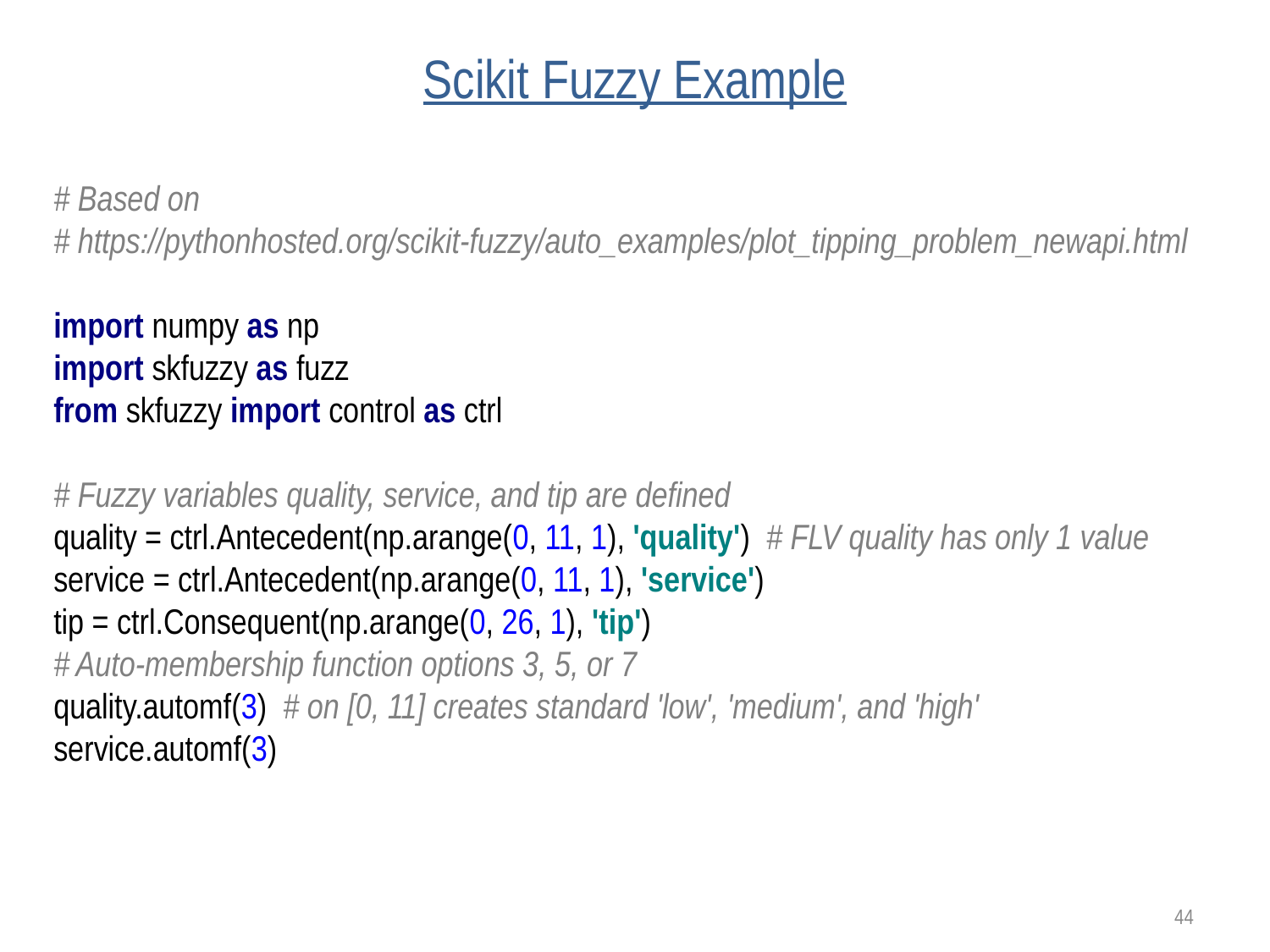

# Scikit Fuzzy Example
# Based on # https://pythonhosted.org/scikit-fuzzy/auto_examples/plot_tipping_problem_newapi.html import numpy as np import skfuzzy as fuzz from skfuzzy import control as ctrl # Fuzzy variables quality, service, and tip are defined quality = ctrl.Antecedent(np.arange(0, 11, 1), 'quality')  # FLV quality has only 1 value service = ctrl.Antecedent(np.arange(0, 11, 1), 'service') tip = ctrl.Consequent(np.arange(0, 26, 1), 'tip')
# Auto-membership function options 3, 5, or 7 quality.automf(3)  # on [0, 11] creates standard 'low', 'medium', and 'high' service.automf(3)
44